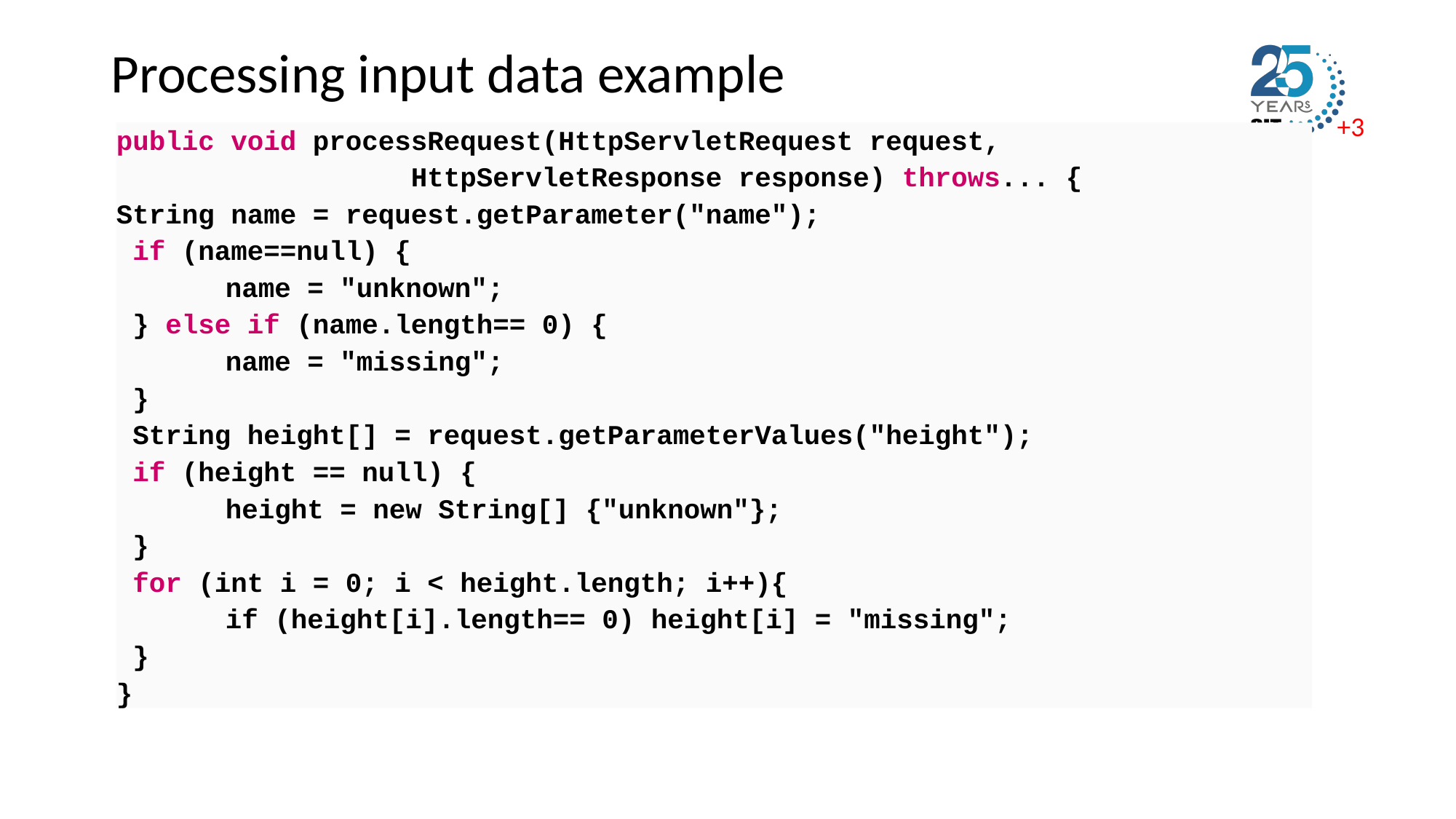

# Processing input data example
public void processRequest(HttpServletRequest request,
                  HttpServletResponse response) throws... {
String name = request.getParameter("name");
 if (name==null) {
 	name = "unknown";
 } else if (name.length== 0) {
	name = "missing";
 }
 String height[] = request.getParameterValues("height");
 if (height == null) {
	height = new String[] {"unknown"};
 }
 for (int i = 0; i < height.length; i++){
	if (height[i].length== 0) height[i] = "missing";
 }
}